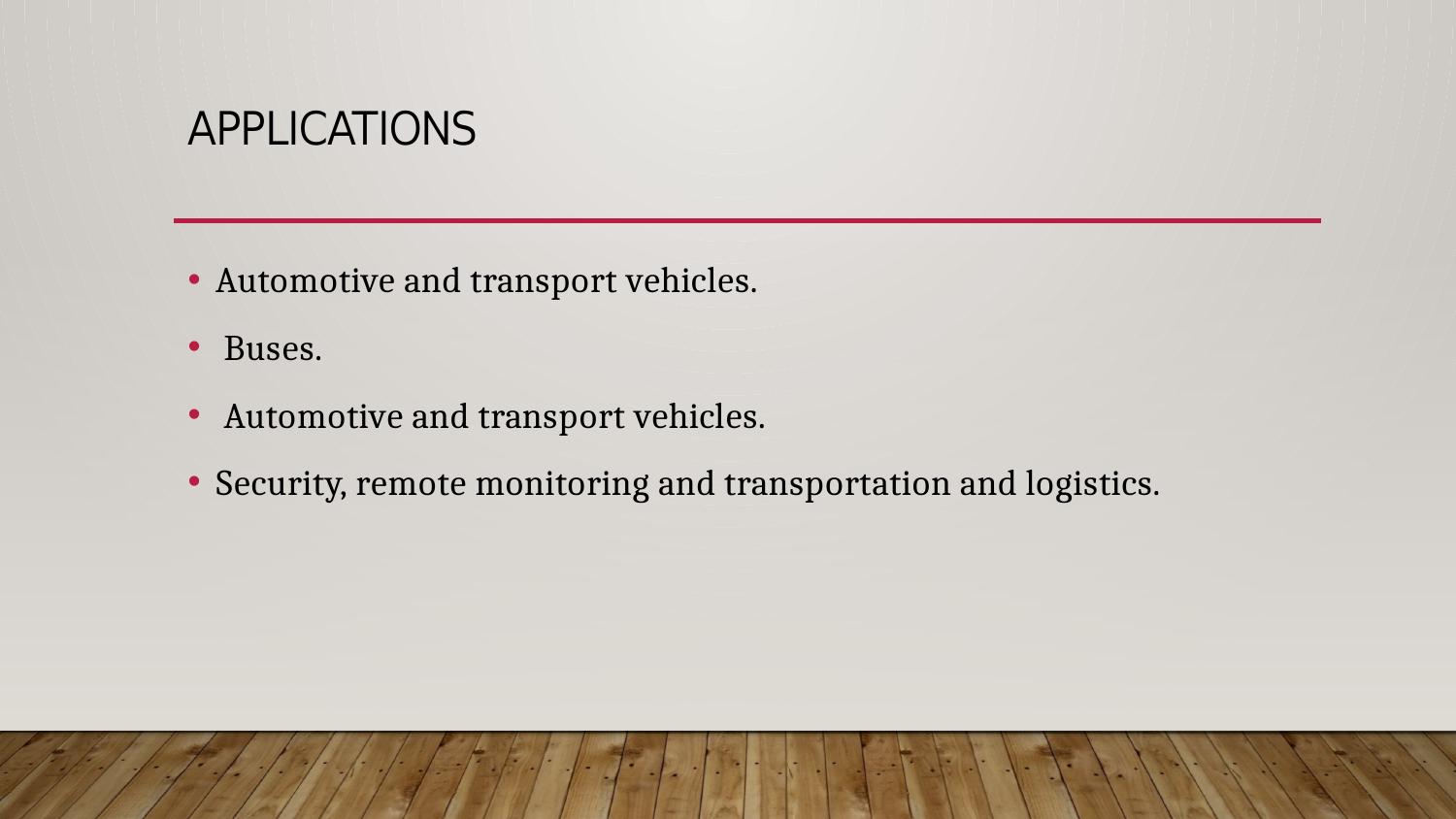

# Applications
Automotive and transport vehicles.
 Buses.
 Automotive and transport vehicles.
Security, remote monitoring and transportation and logistics.